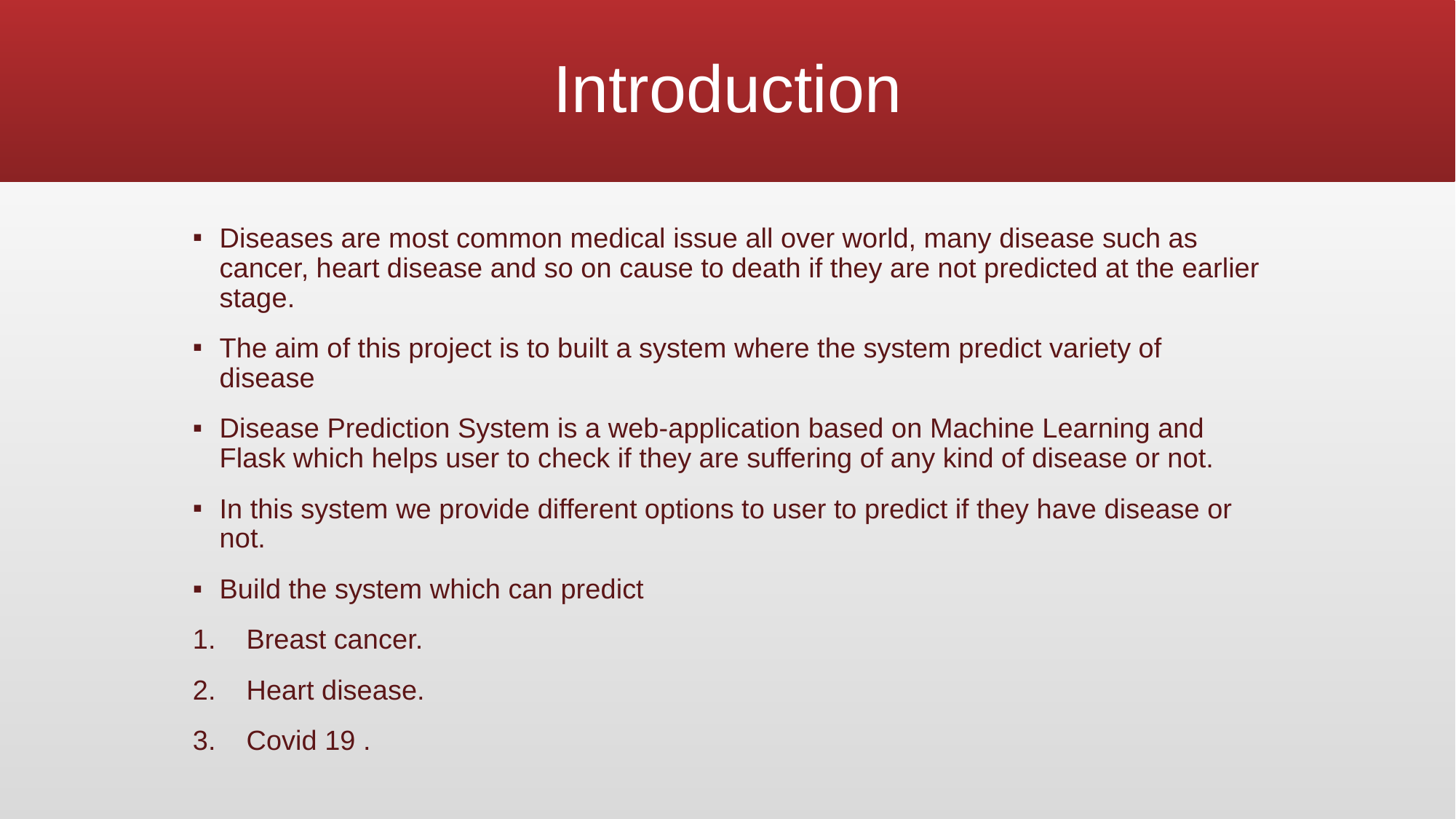

# Introduction
Diseases are most common medical issue all over world, many disease such as cancer, heart disease and so on cause to death if they are not predicted at the earlier stage.
The aim of this project is to built a system where the system predict variety of disease
Disease Prediction System is a web-application based on Machine Learning and Flask which helps user to check if they are suffering of any kind of disease or not.
In this system we provide different options to user to predict if they have disease or not.
Build the system which can predict
Breast cancer.
Heart disease.
Covid 19 .